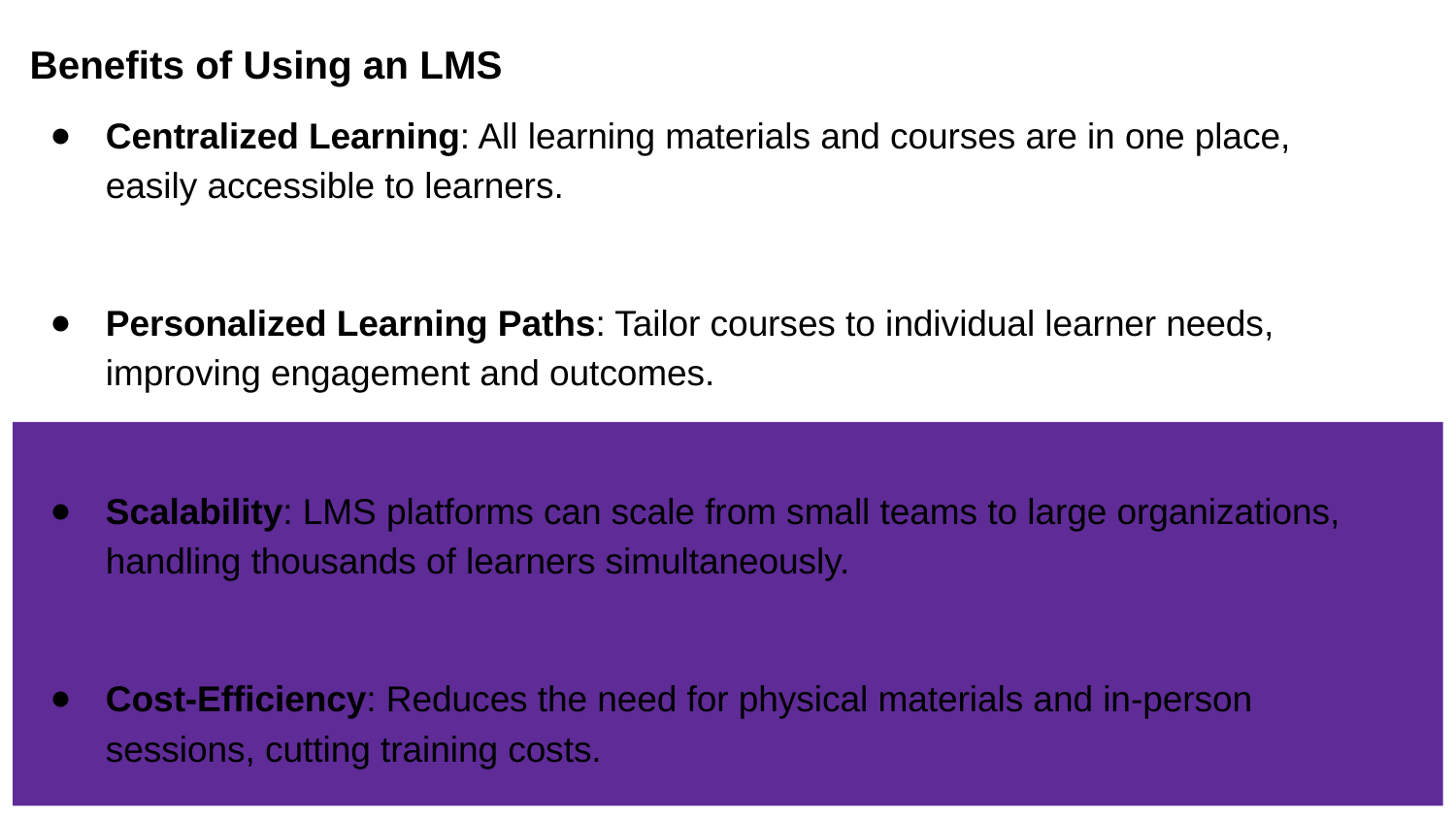

Benefits of Using an LMS
Centralized Learning: All learning materials and courses are in one place, easily accessible to learners.

Personalized Learning Paths: Tailor courses to individual learner needs, improving engagement and outcomes.

Scalability: LMS platforms can scale from small teams to large organizations, handling thousands of learners simultaneously.

Cost-Efficiency: Reduces the need for physical materials and in-person sessions, cutting training costs.